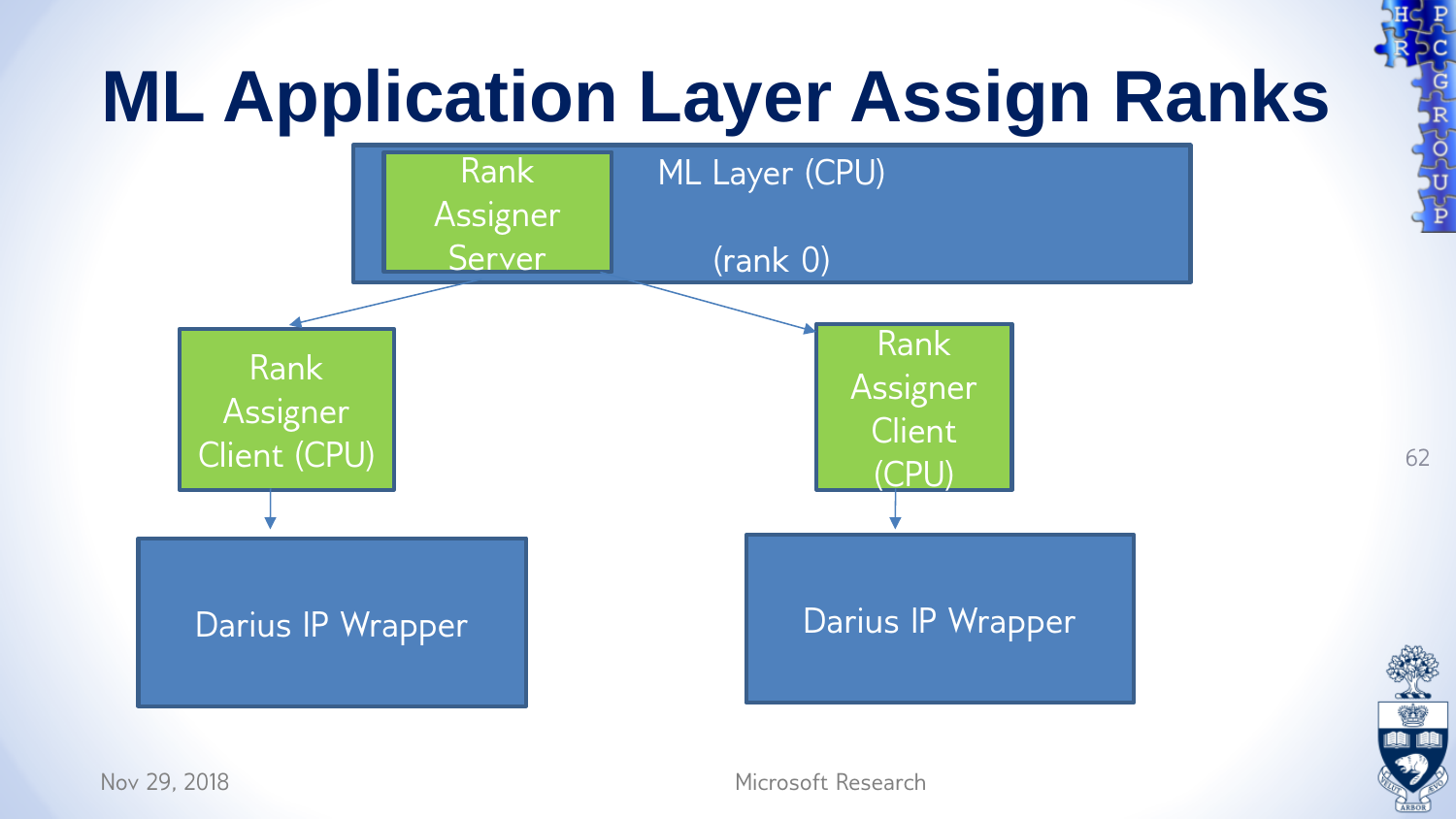

# ML Application Layer Assign Ranks
ML Layer (CPU)

(rank 0)
Rank Assigner Server
Rank Assigner Client (CPU)
Rank Assigner Client (CPU)
62
Darius IP Wrapper
Darius IP Wrapper
Nov 29, 2018
Microsoft Research